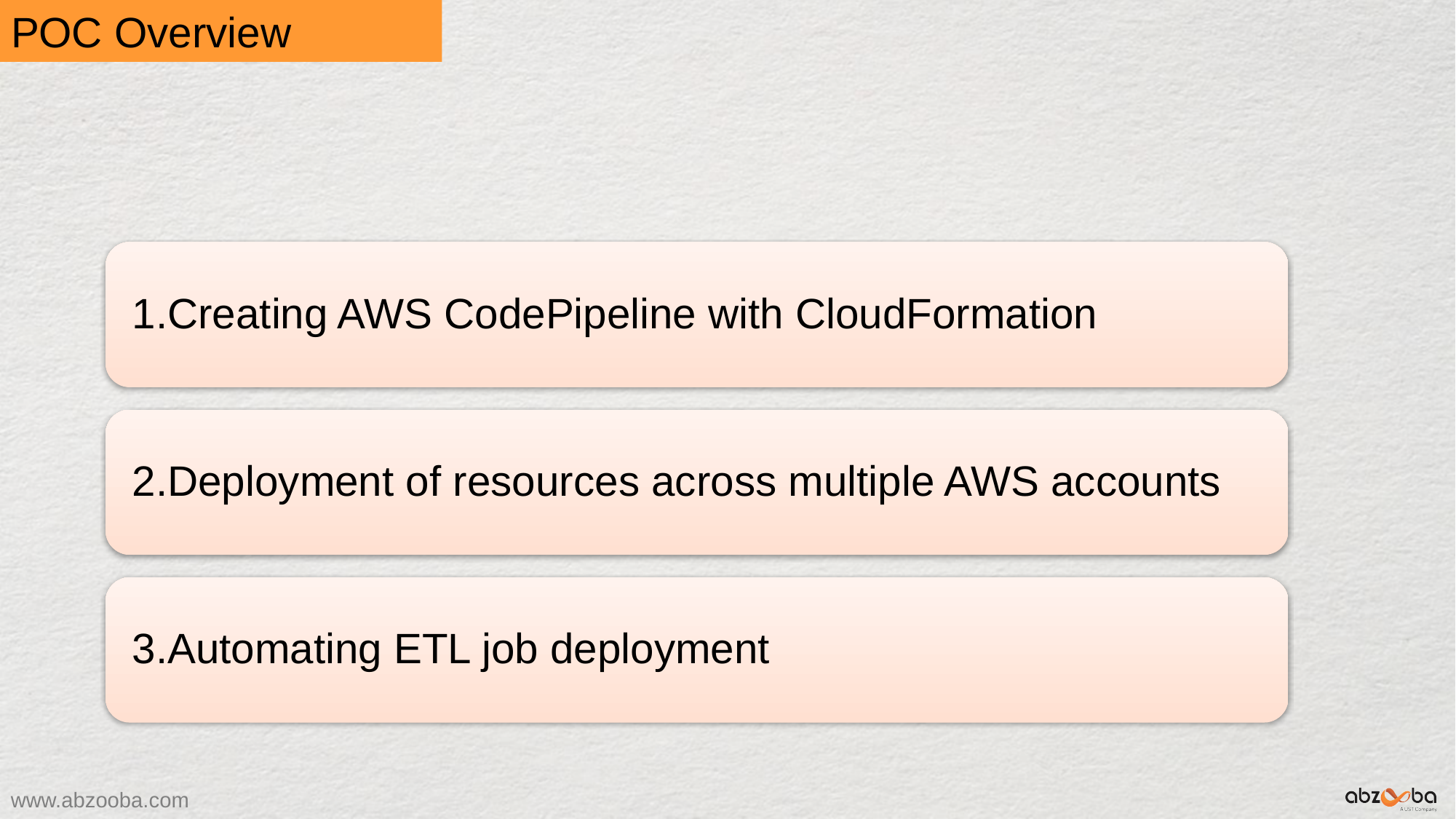

POC Overview
1.Creating AWS CodePipeline with CloudFormation
2.Deployment of resources across multiple AWS accounts
3.Automating ETL job deployment